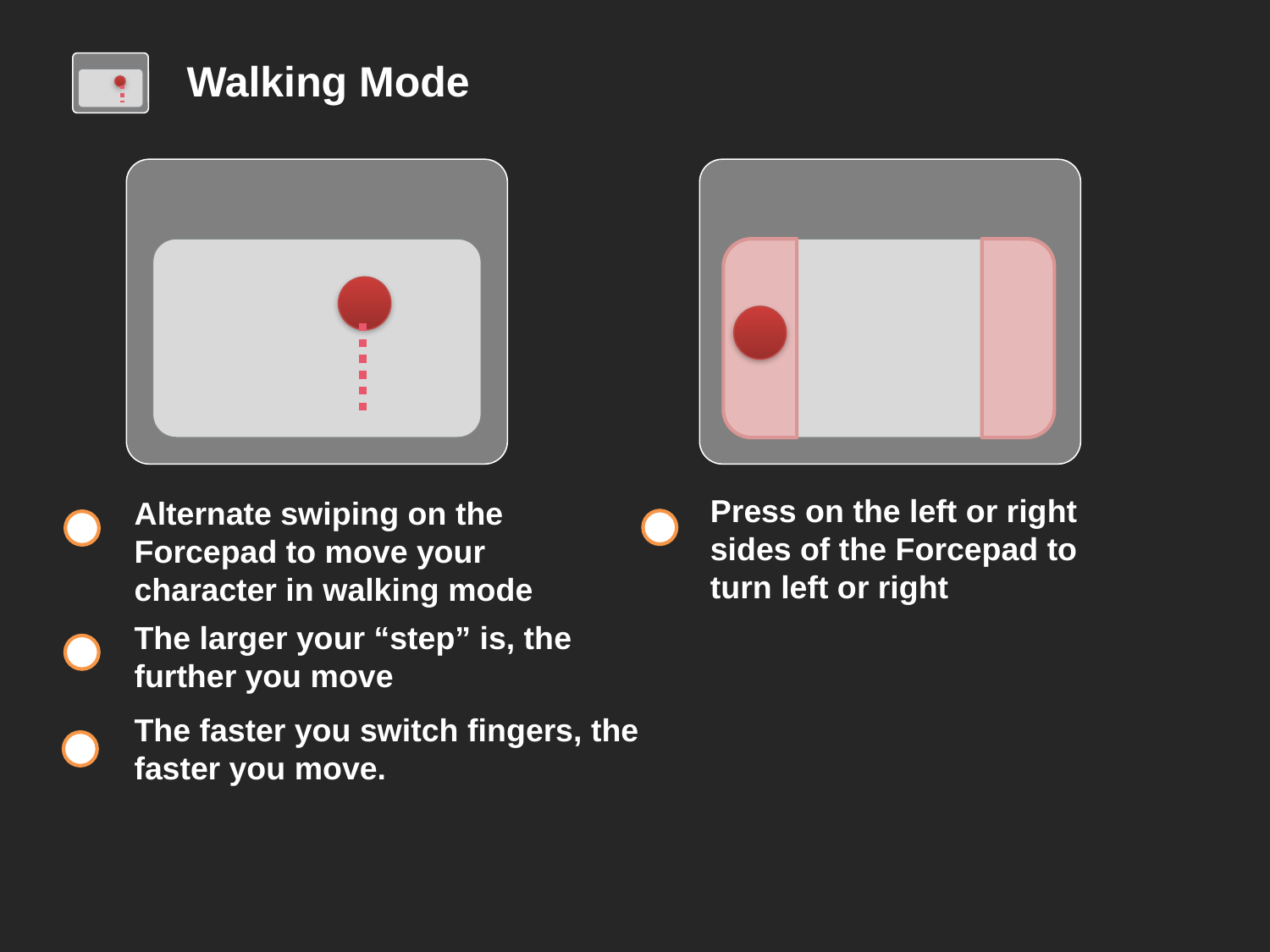

Walking Mode

Press on the left or right sides of the Forcepad to turn left or right
Alternate swiping on the Forcepad to move your character in walking mode

The larger your “step” is, the further you move

The faster you switch fingers, the faster you move.